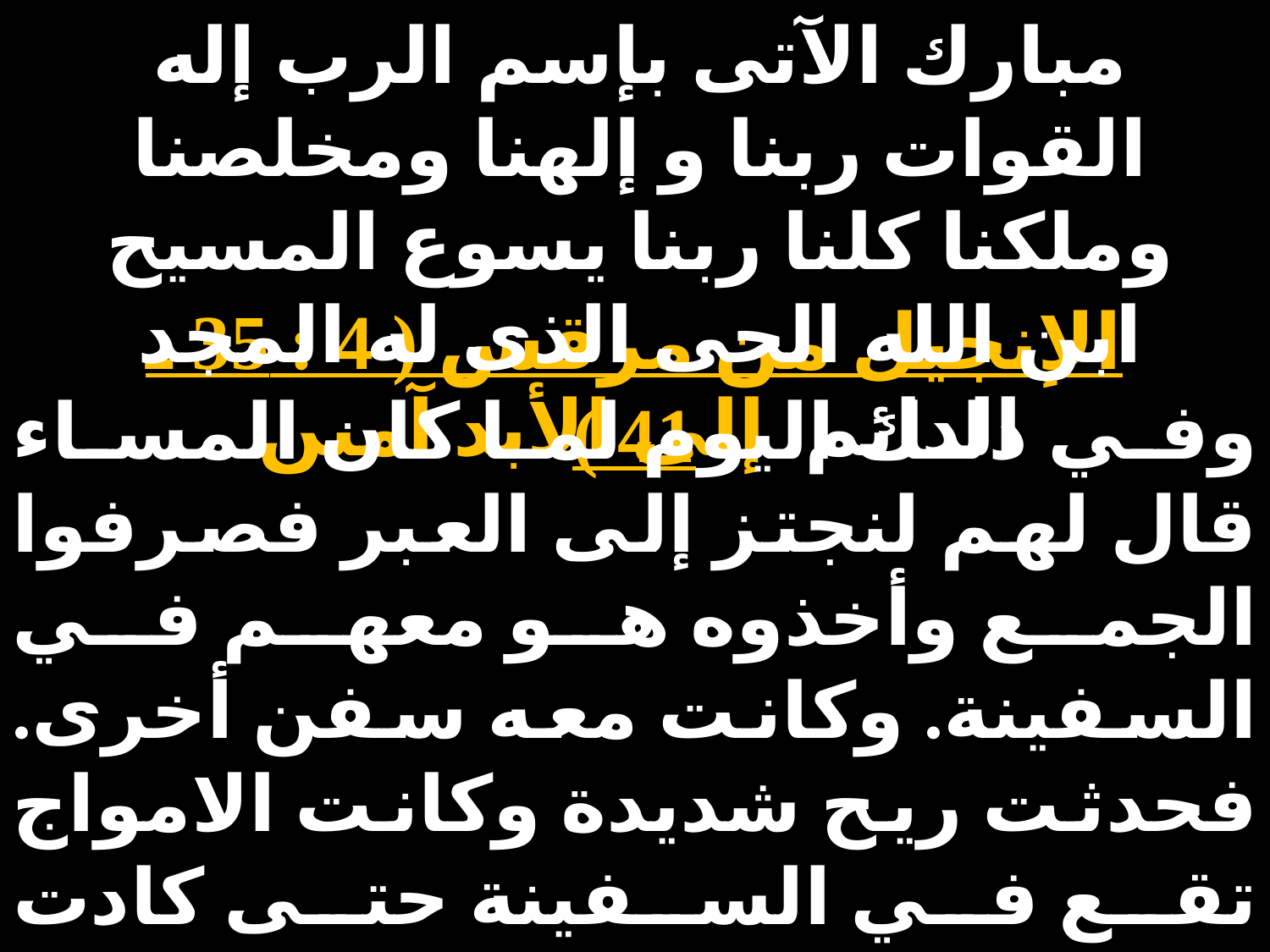

مبارك الآتى بإسم الرب إله القوات ربنا و إلهنا ومخلصنا وملكنا كلنا ربنا يسوع المسيح ابن الله الحى الذى له المجد الدائم  إلى الأبد آمين
الإنجيل من مرقس ( 4 : 35 ـ 41 )
وفي ذلك اليوم لما كان المساء قال لهم لنجتز إلى العبر فصرفوا الجمع وأخذوه هو معهم في السفينة. وكانت معه سفن أخرى. فحدثت ريح شديدة وكانت الامواج تقع في السفينة حتى كادت السفينة تمتلىء وكان هو في المؤخر دائمًا على وسادة. فأيقظوه وقالوا له يا معلم أما تحفل أن نهلك. فقام وانتهر